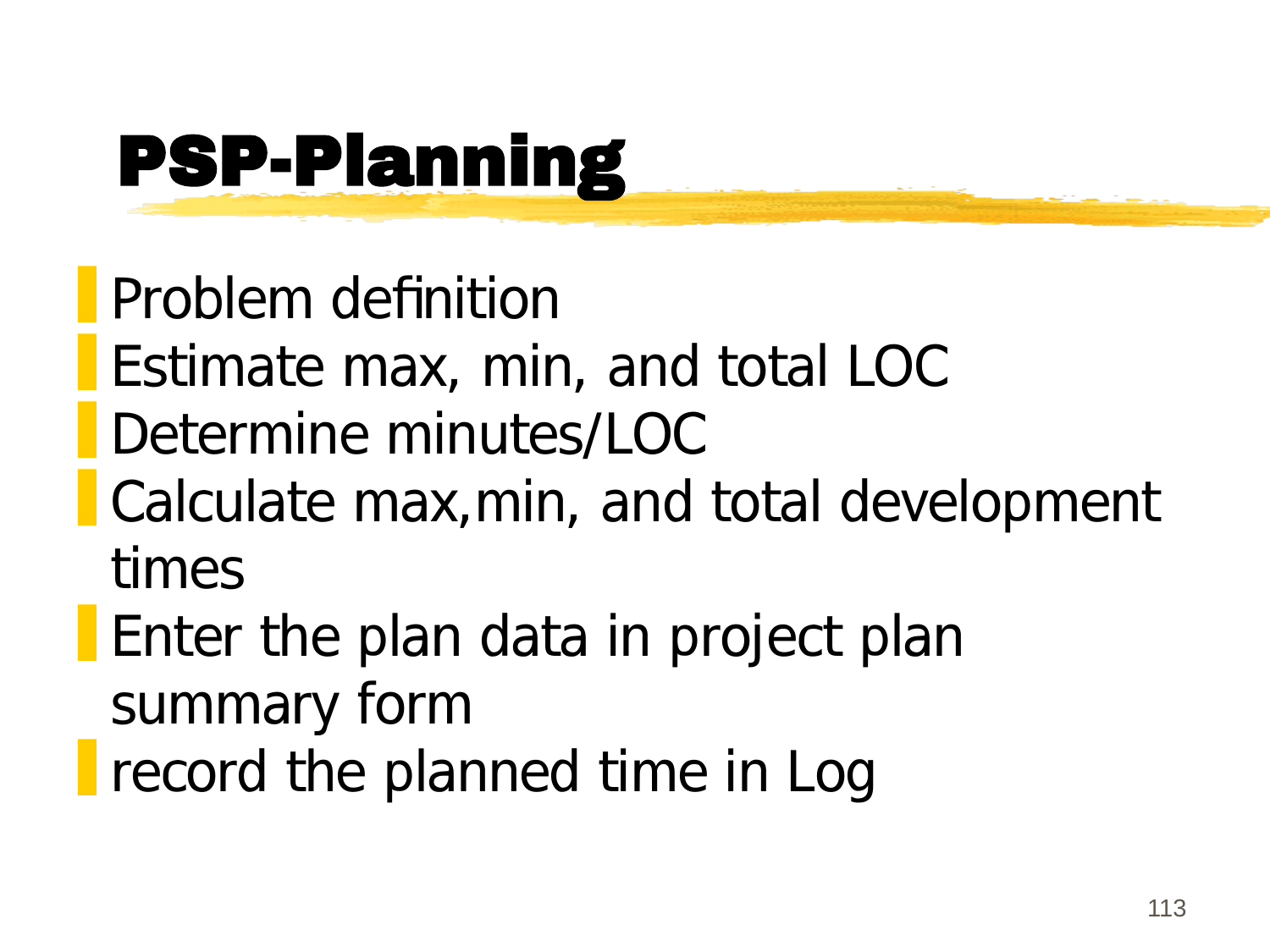

# PSP-Planning
Problem definition
Estimate max, min, and total LOC
Determine minutes/LOC
Calculate max,min, and total development times
Enter the plan data in project plan summary form
record the planned time in Log
113